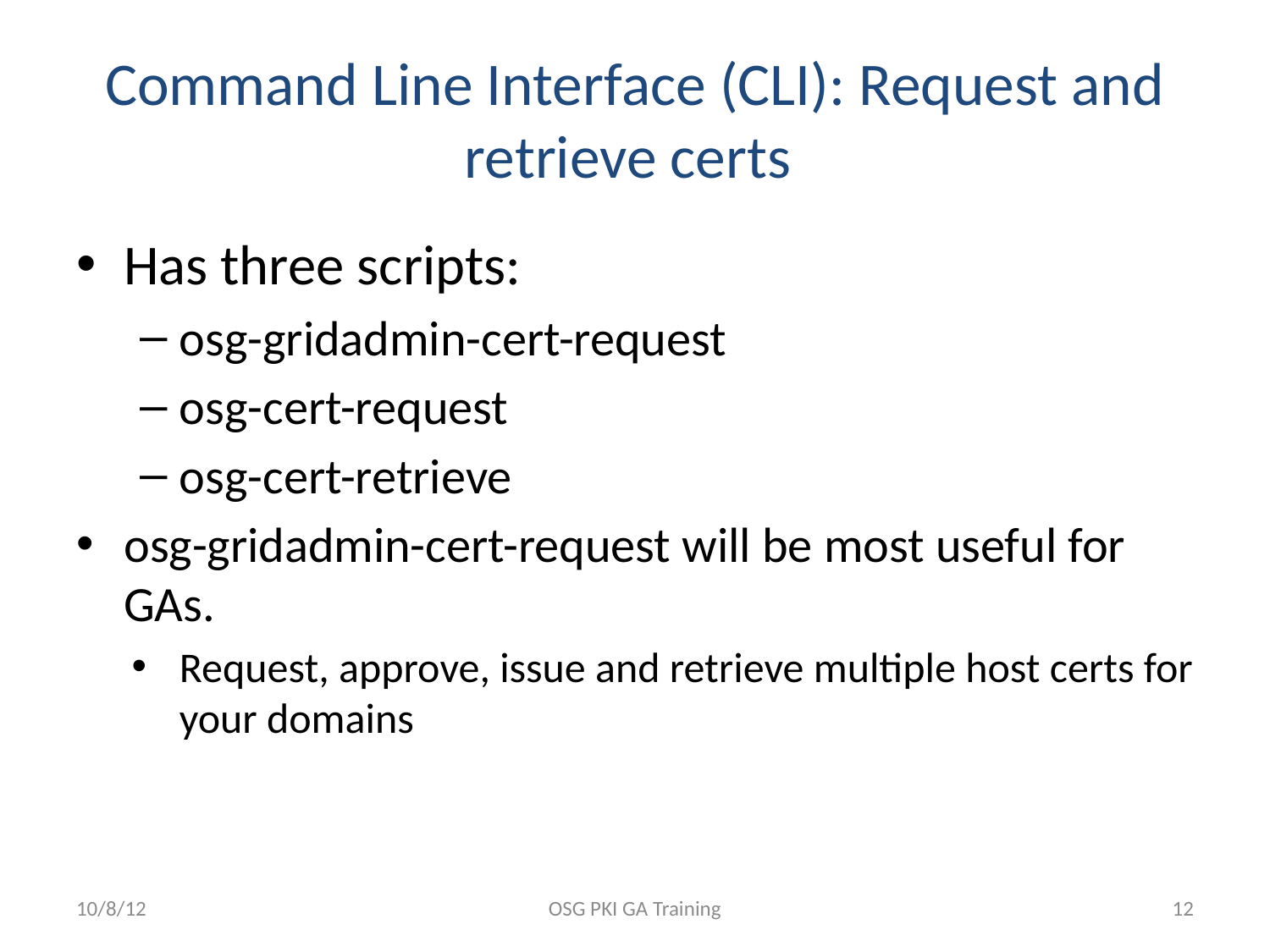

# Command Line Interface (CLI): Request and retrieve certs
Has three scripts:
osg-gridadmin-cert-request
osg-cert-request
osg-cert-retrieve
osg-gridadmin-cert-request will be most useful for GAs.
Request, approve, issue and retrieve multiple host certs for your domains

10/8/12
OSG PKI GA Training
12